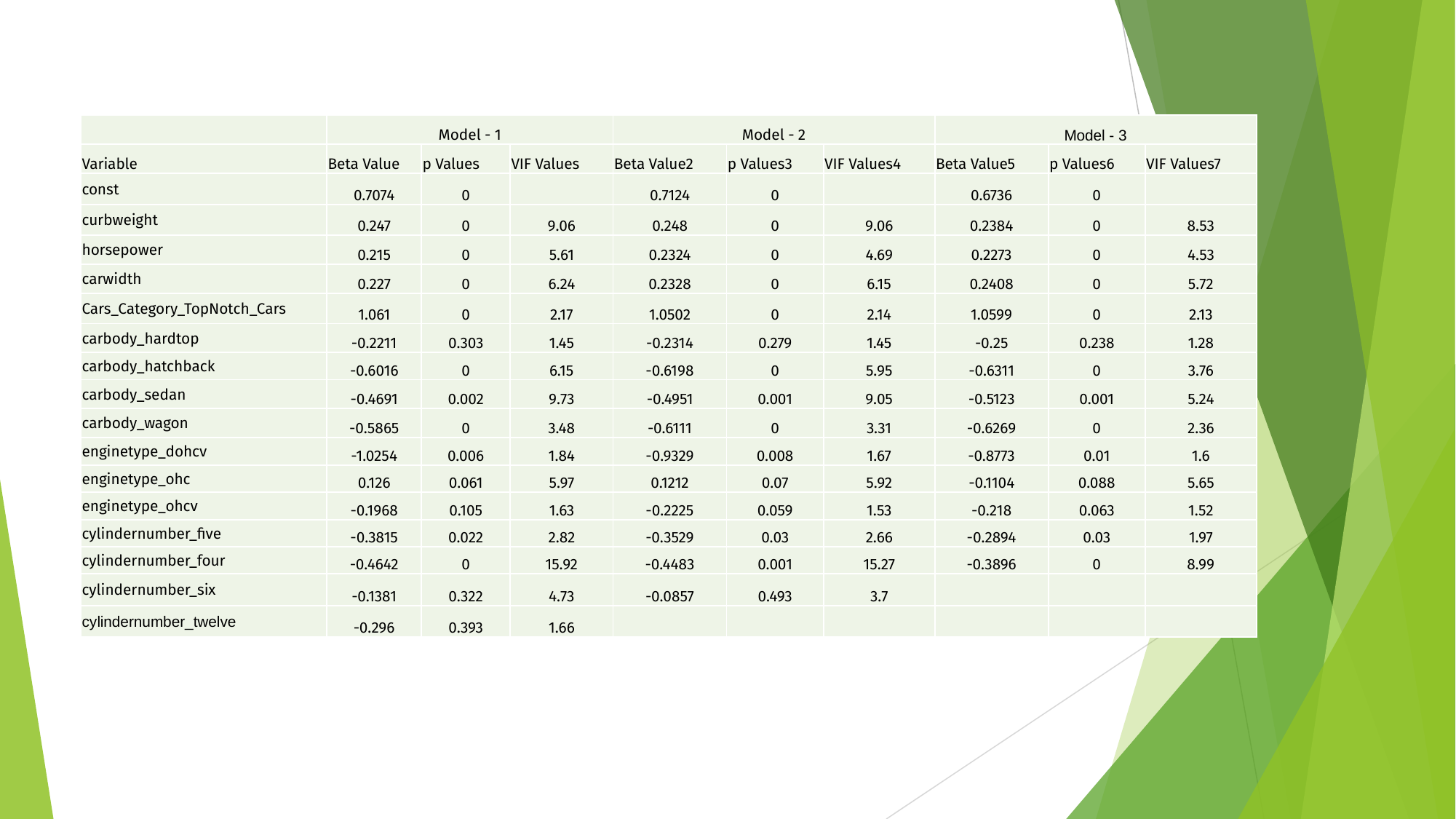

#
|  | Model - 1 |  |  | Model - 2 |  |  | Model - 3 |  |  |
| --- | --- | --- | --- | --- | --- | --- | --- | --- | --- |
| Variable | Beta Value | p Values | VIF Values | Beta Value2 | p Values3 | VIF Values4 | Beta Value5 | p Values6 | VIF Values7 |
| const | 0.7074 | 0 |  | 0.7124 | 0 |  | 0.6736 | 0 |  |
| curbweight | 0.247 | 0 | 9.06 | 0.248 | 0 | 9.06 | 0.2384 | 0 | 8.53 |
| horsepower | 0.215 | 0 | 5.61 | 0.2324 | 0 | 4.69 | 0.2273 | 0 | 4.53 |
| carwidth | 0.227 | 0 | 6.24 | 0.2328 | 0 | 6.15 | 0.2408 | 0 | 5.72 |
| Cars\_Category\_TopNotch\_Cars | 1.061 | 0 | 2.17 | 1.0502 | 0 | 2.14 | 1.0599 | 0 | 2.13 |
| carbody\_hardtop | -0.2211 | 0.303 | 1.45 | -0.2314 | 0.279 | 1.45 | -0.25 | 0.238 | 1.28 |
| carbody\_hatchback | -0.6016 | 0 | 6.15 | -0.6198 | 0 | 5.95 | -0.6311 | 0 | 3.76 |
| carbody\_sedan | -0.4691 | 0.002 | 9.73 | -0.4951 | 0.001 | 9.05 | -0.5123 | 0.001 | 5.24 |
| carbody\_wagon | -0.5865 | 0 | 3.48 | -0.6111 | 0 | 3.31 | -0.6269 | 0 | 2.36 |
| enginetype\_dohcv | -1.0254 | 0.006 | 1.84 | -0.9329 | 0.008 | 1.67 | -0.8773 | 0.01 | 1.6 |
| enginetype\_ohc | 0.126 | 0.061 | 5.97 | 0.1212 | 0.07 | 5.92 | -0.1104 | 0.088 | 5.65 |
| enginetype\_ohcv | -0.1968 | 0.105 | 1.63 | -0.2225 | 0.059 | 1.53 | -0.218 | 0.063 | 1.52 |
| cylindernumber\_five | -0.3815 | 0.022 | 2.82 | -0.3529 | 0.03 | 2.66 | -0.2894 | 0.03 | 1.97 |
| cylindernumber\_four | -0.4642 | 0 | 15.92 | -0.4483 | 0.001 | 15.27 | -0.3896 | 0 | 8.99 |
| cylindernumber\_six | -0.1381 | 0.322 | 4.73 | -0.0857 | 0.493 | 3.7 |  |  |  |
| cylindernumber\_twelve | -0.296 | 0.393 | 1.66 |  |  |  |  |  |  |